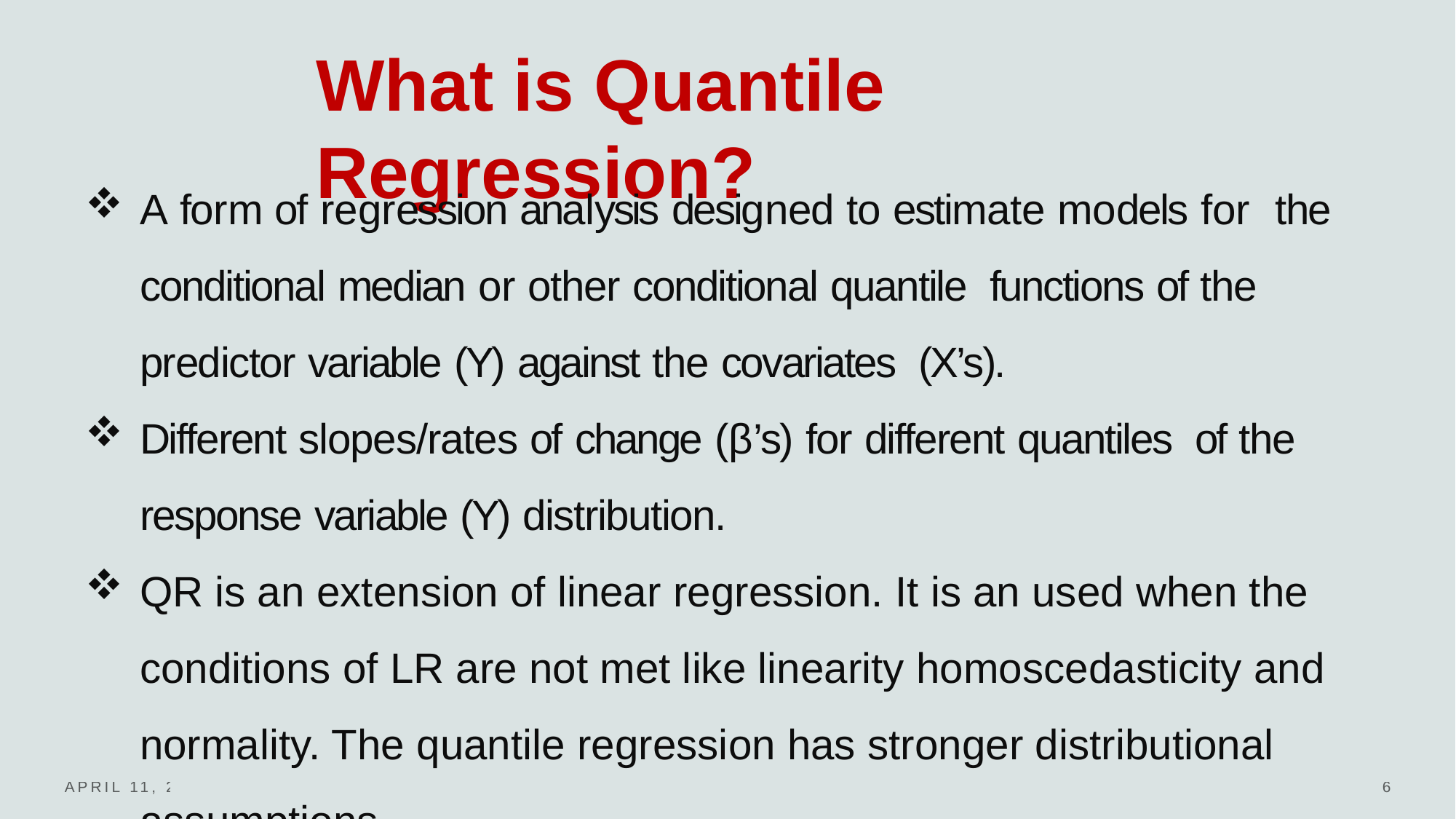

What is Quantile Regression?
A form of regression analysis designed to estimate models for  the conditional median or other conditional quantile  functions of the predictor variable (Y) against the covariates  (X’s).
Different slopes/rates of change (β’s) for different quantiles  of the response variable (Y) distribution.
QR is an extension of linear regression. It is an used when the conditions of LR are not met like linearity homoscedasticity and normality. The quantile regression has stronger distributional assumptions.

April 11, 2023
6